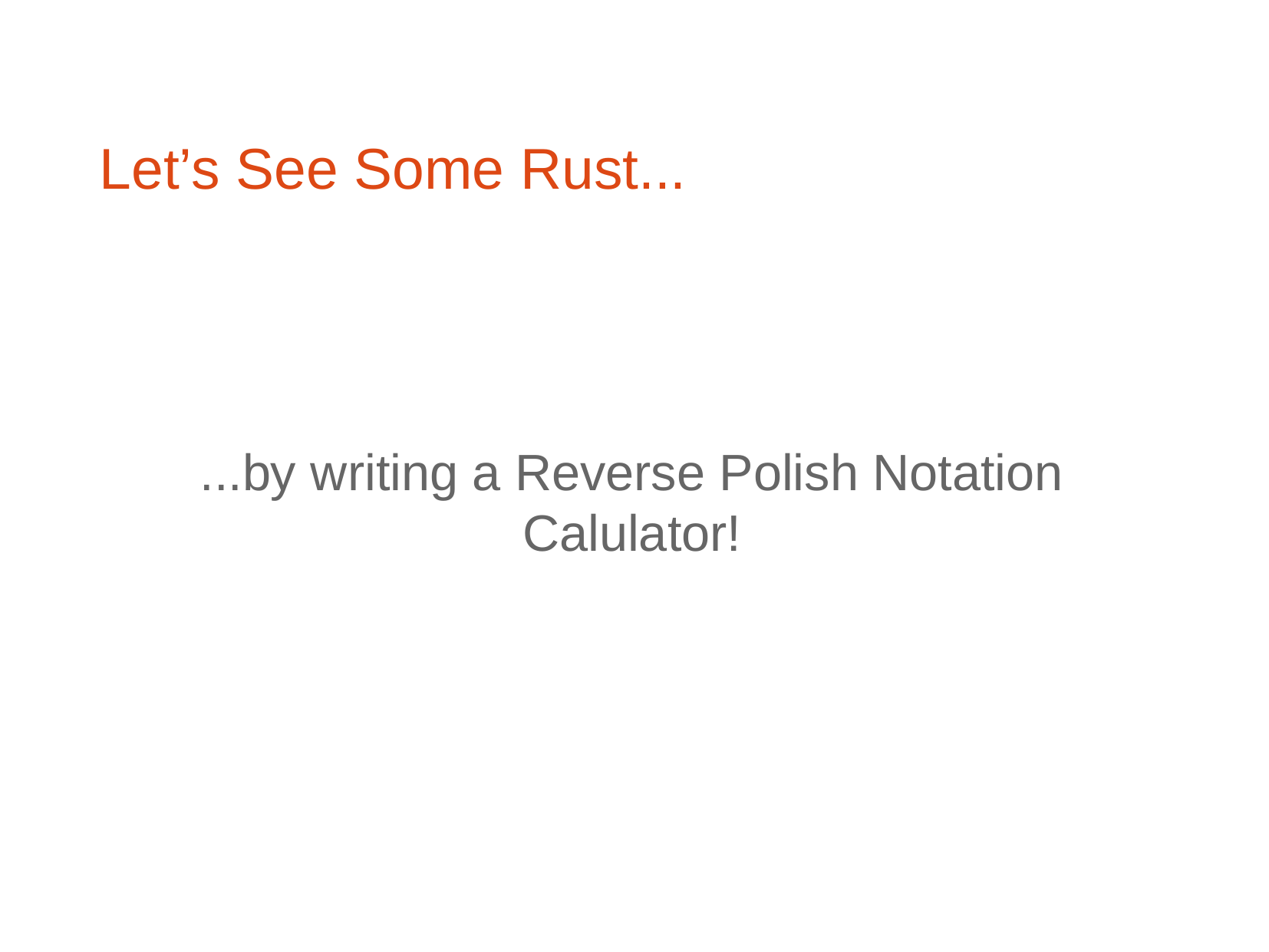

Let’s See Some Rust...
...by writing a Reverse Polish Notation Calulator!